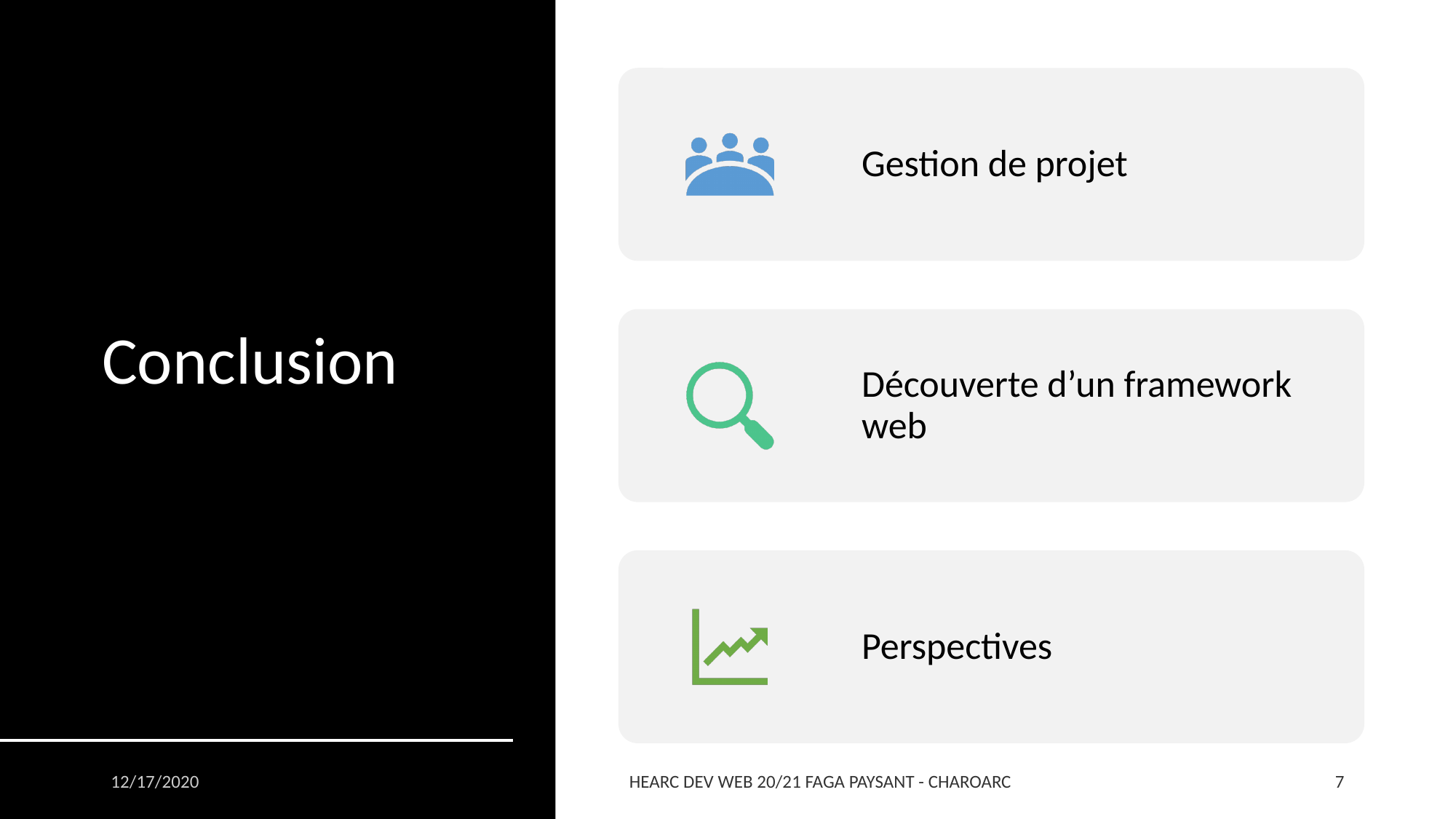

# Conclusion
Gestion de projet
Découverte d’un framework web
Perspectives
12/17/2020
HEARC DEV WEB 20/21 FAGA PAYSANT - CHAROARC
7